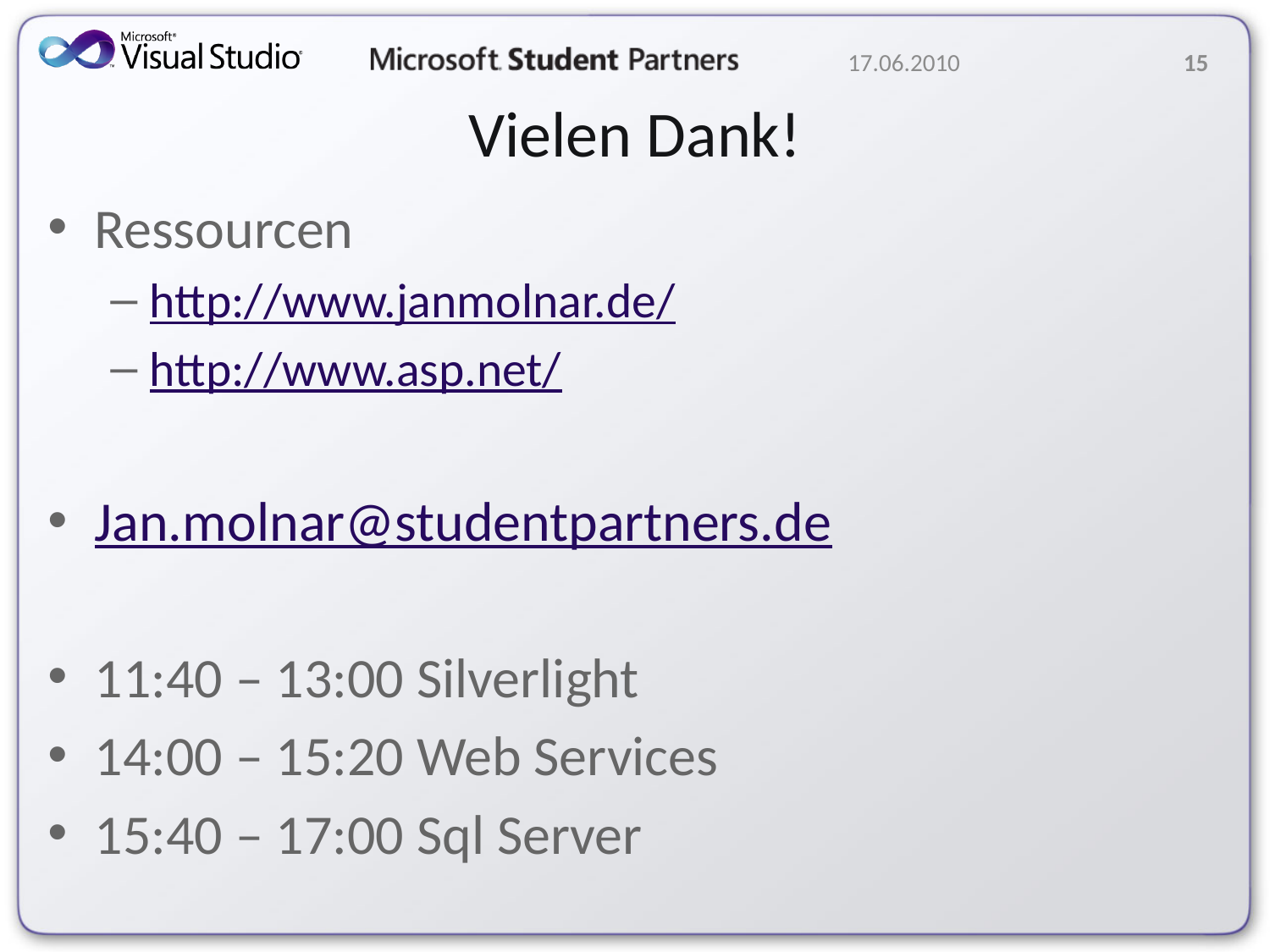

17.06.2010
15
# Vielen Dank!
Ressourcen
http://www.janmolnar.de/
http://www.asp.net/

Jan.molnar@studentpartners.de

11:40 – 13:00 Silverlight
14:00 – 15:20 Web Services
15:40 – 17:00 Sql Server